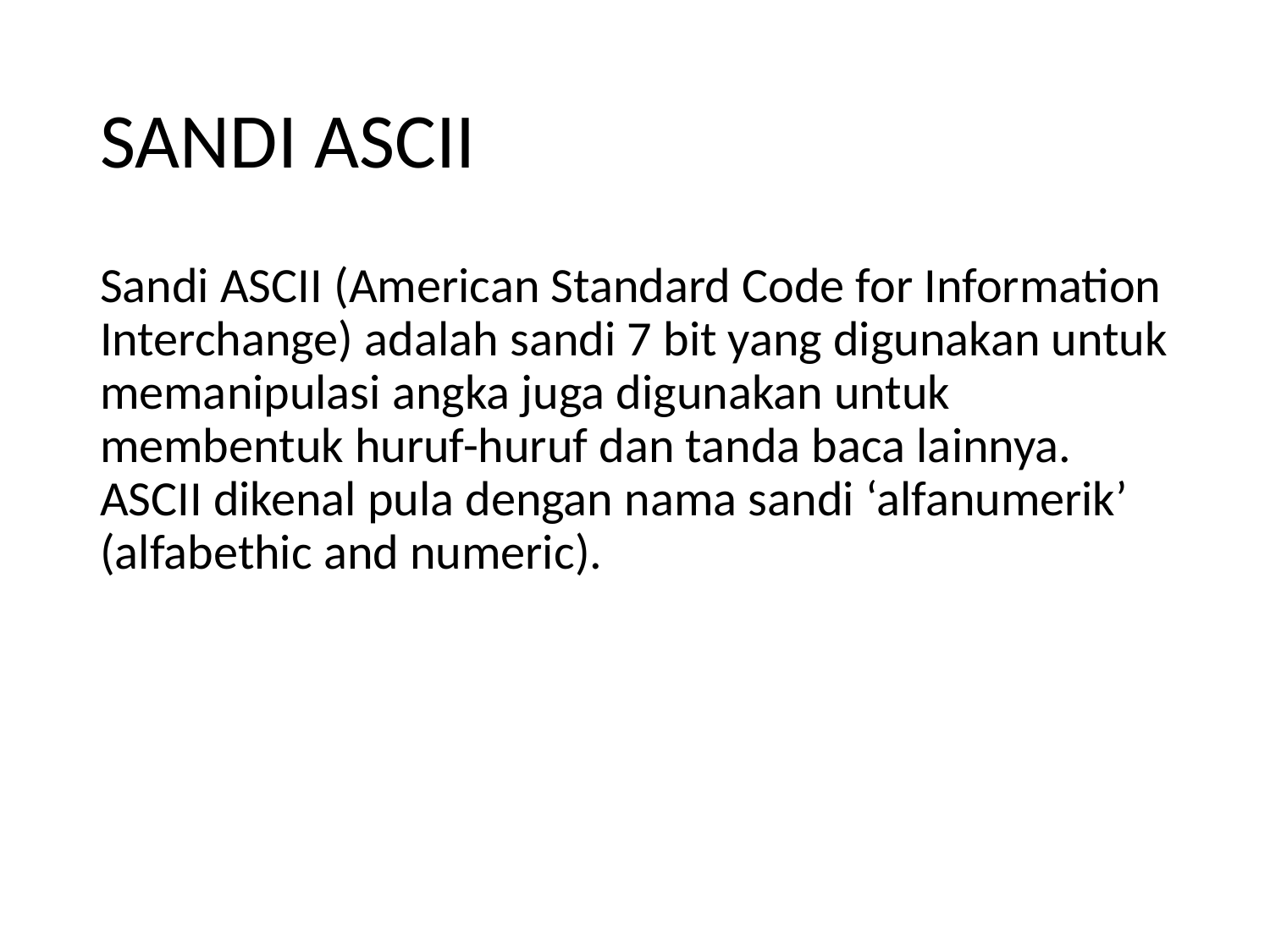

# SANDI ASCII
Sandi ASCII (American Standard Code for Information Interchange) adalah sandi 7 bit yang digunakan untuk memanipulasi angka juga digunakan untuk membentuk huruf-huruf dan tanda baca lainnya. ASCII dikenal pula dengan nama sandi ‘alfanumerik’ (alfabethic and numeric).